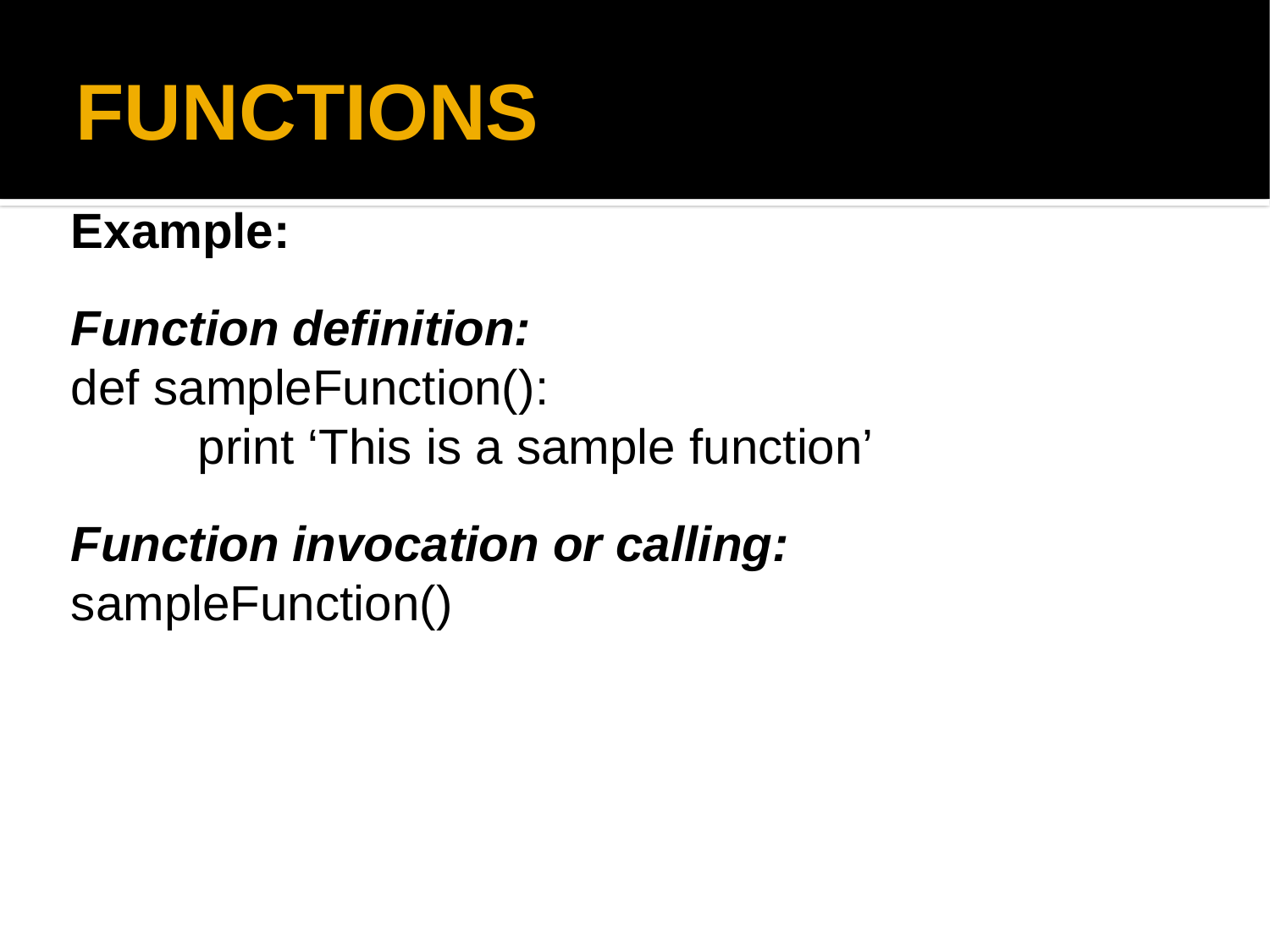

FUNCTIONS
Example:

Function definition:
def sampleFunction():
	print ‘This is a sample function’

Function invocation or calling:
sampleFunction()